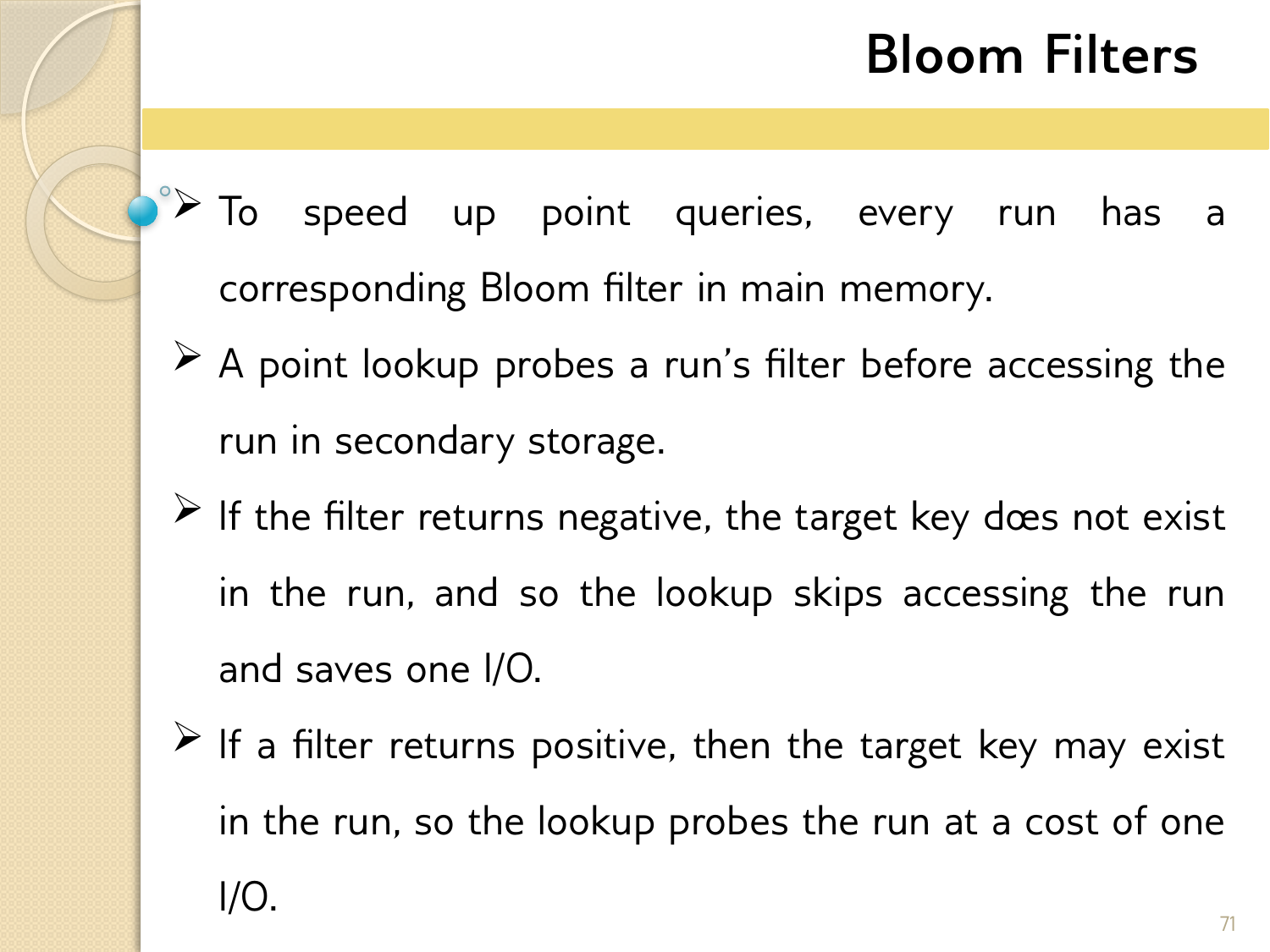

Bloom Filters

To speed up point queries, every run has a corresponding Bloom filter in main memory.
A point lookup probes a run’s filter before accessing the run in secondary storage.
If the filter returns negative, the target key does not exist in the run, and so the lookup skips accessing the run and saves one I/O.
If a filter returns positive, then the target key may exist in the run, so the lookup probes the run at a cost of one I/O.
71